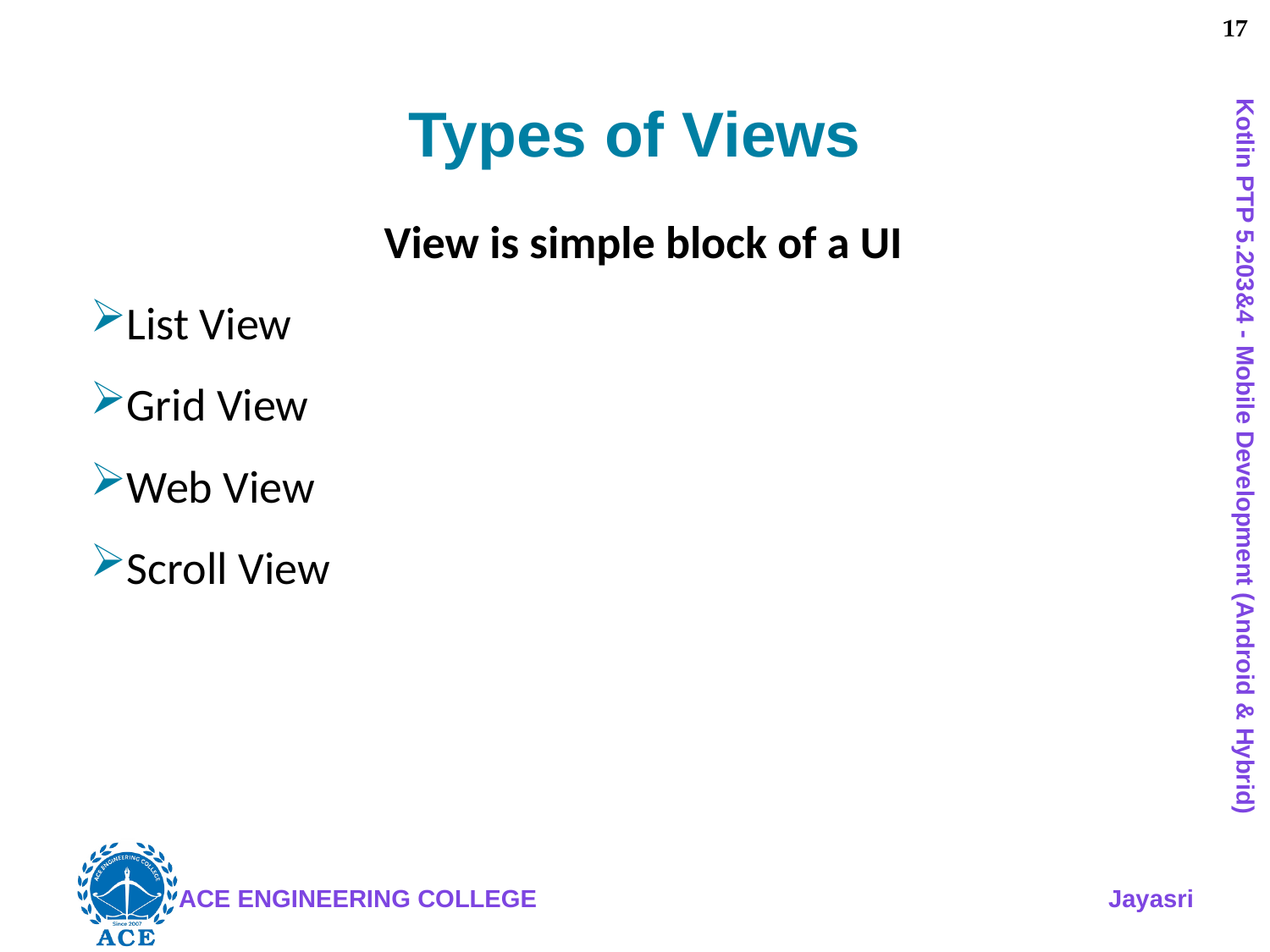

# Types of Views
		              View is simple block of a UI
List View
Grid View
Web View
Scroll View